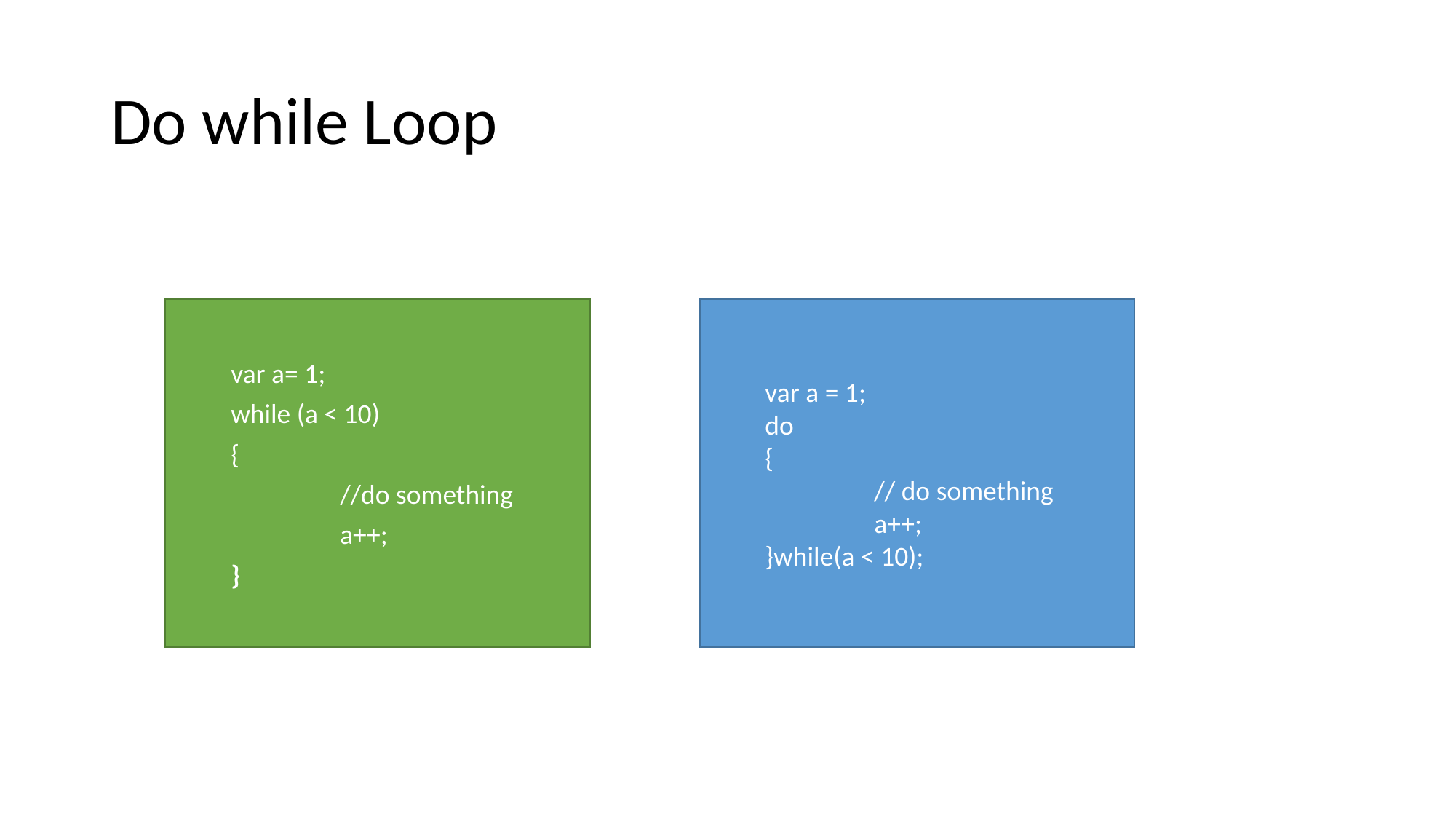

# Do while Loop
var a= 1;
while (a < 10)
{
	//do something
	a++;
}
var a = 1;
do
{
	// do something
	a++;
}while(a < 10);